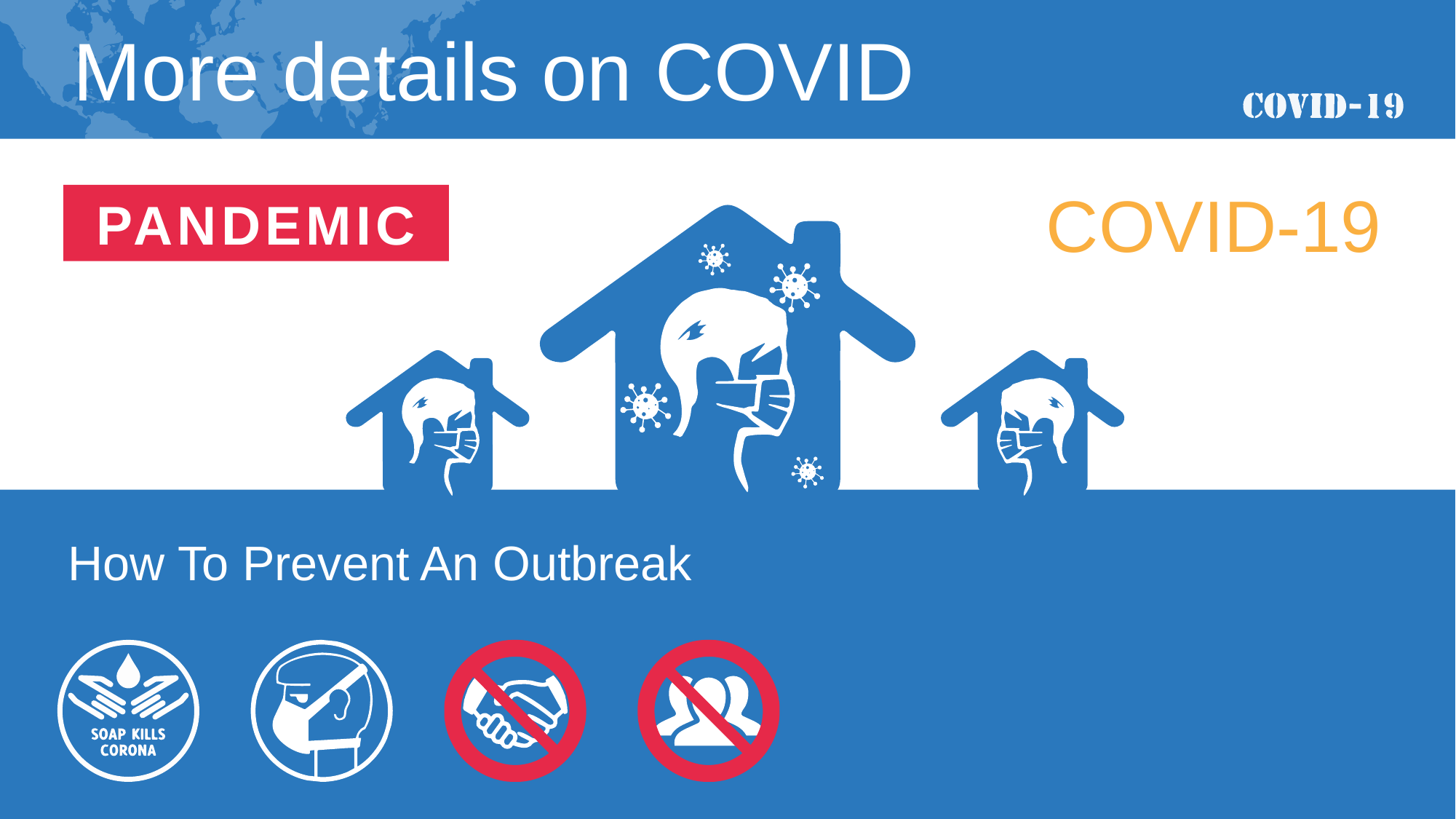

More details on COVID
COVID-19
PANDEMIC

How To Prevent An Outbreak